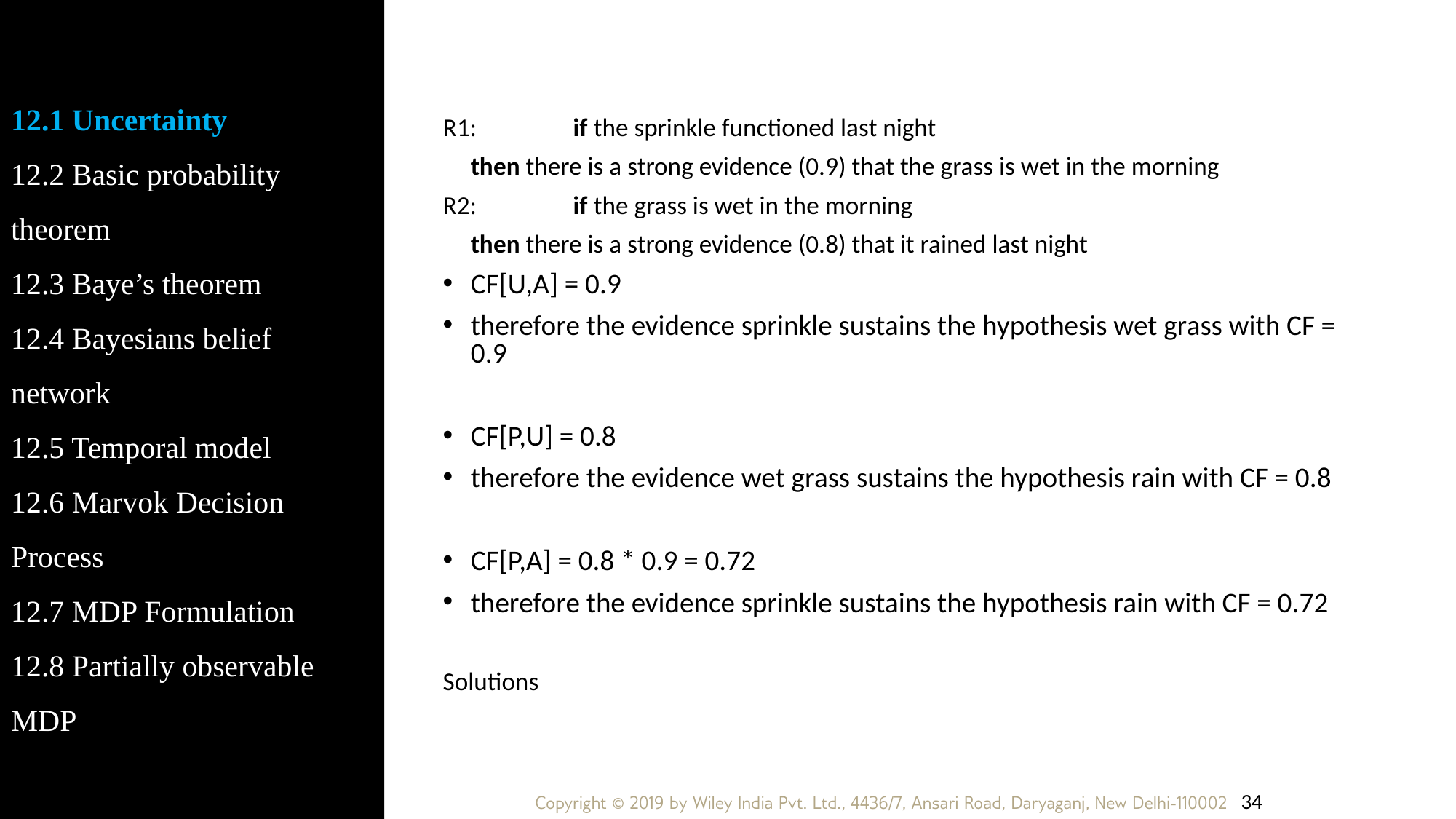

12.1 Uncertainty
12.2 Basic probability theorem
12.3 Baye’s theorem
12.4 Bayesians belief network
12.5 Temporal model
12.6 Marvok Decision Process
12.7 MDP Formulation
12.8 Partially observable MDP
R1:	if the sprinkle functioned last night
		then there is a strong evidence (0.9) that the grass is wet in the morning
R2:	if the grass is wet in the morning
		then there is a strong evidence (0.8) that it rained last night
CF[U,A] = 0.9
therefore the evidence sprinkle sustains the hypothesis wet grass with CF = 0.9

CF[P,U] = 0.8
therefore the evidence wet grass sustains the hypothesis rain with CF = 0.8

CF[P,A] = 0.8 * 0.9 = 0.72
therefore the evidence sprinkle sustains the hypothesis rain with CF = 0.72

Solutions
34
Copyright © 2019 by Wiley India Pvt. Ltd., 4436/7, Ansari Road, Daryaganj, New Delhi-110002